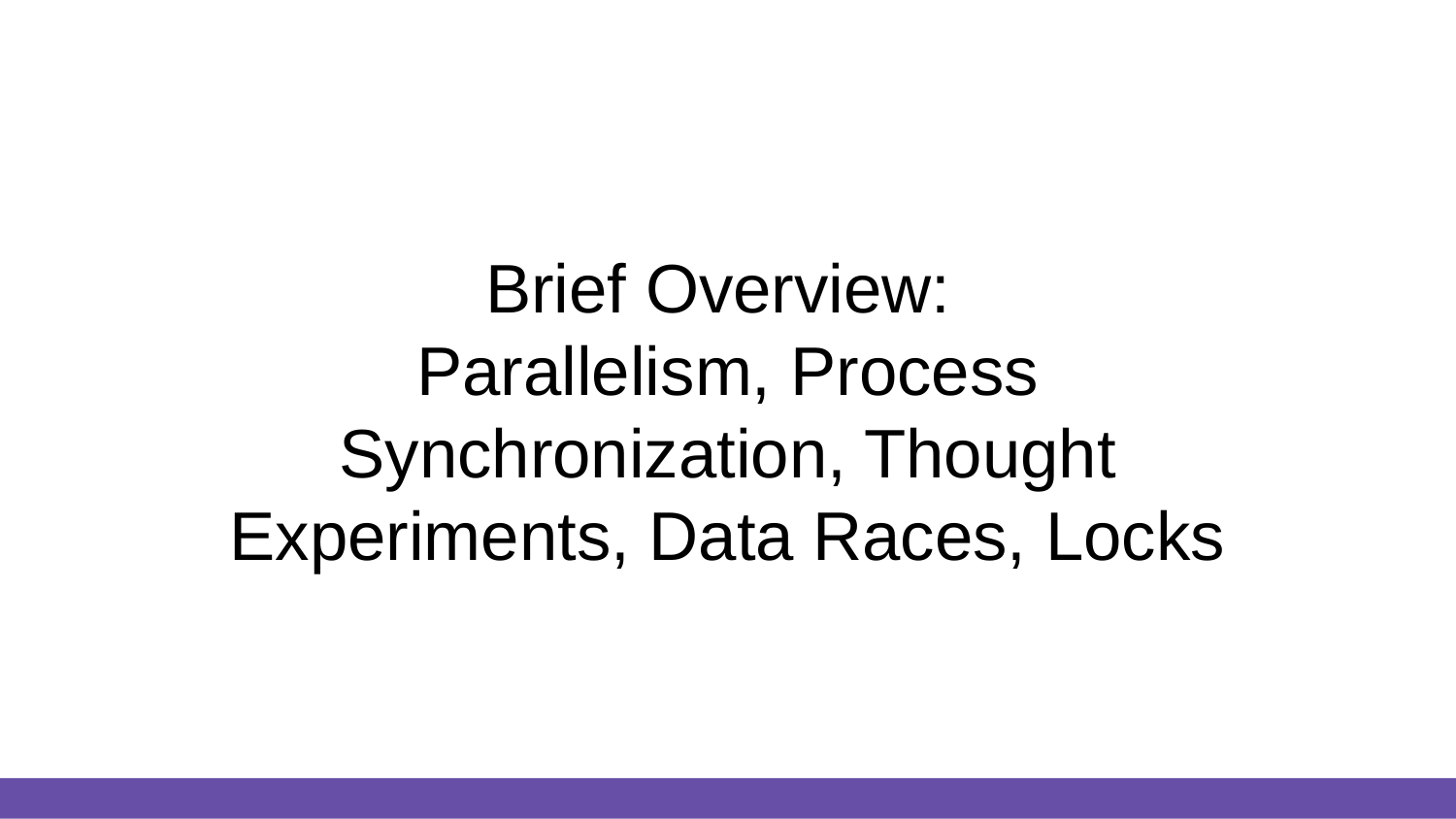

# Brief Overview:
Parallelism, Process Synchronization, Thought Experiments, Data Races, Locks